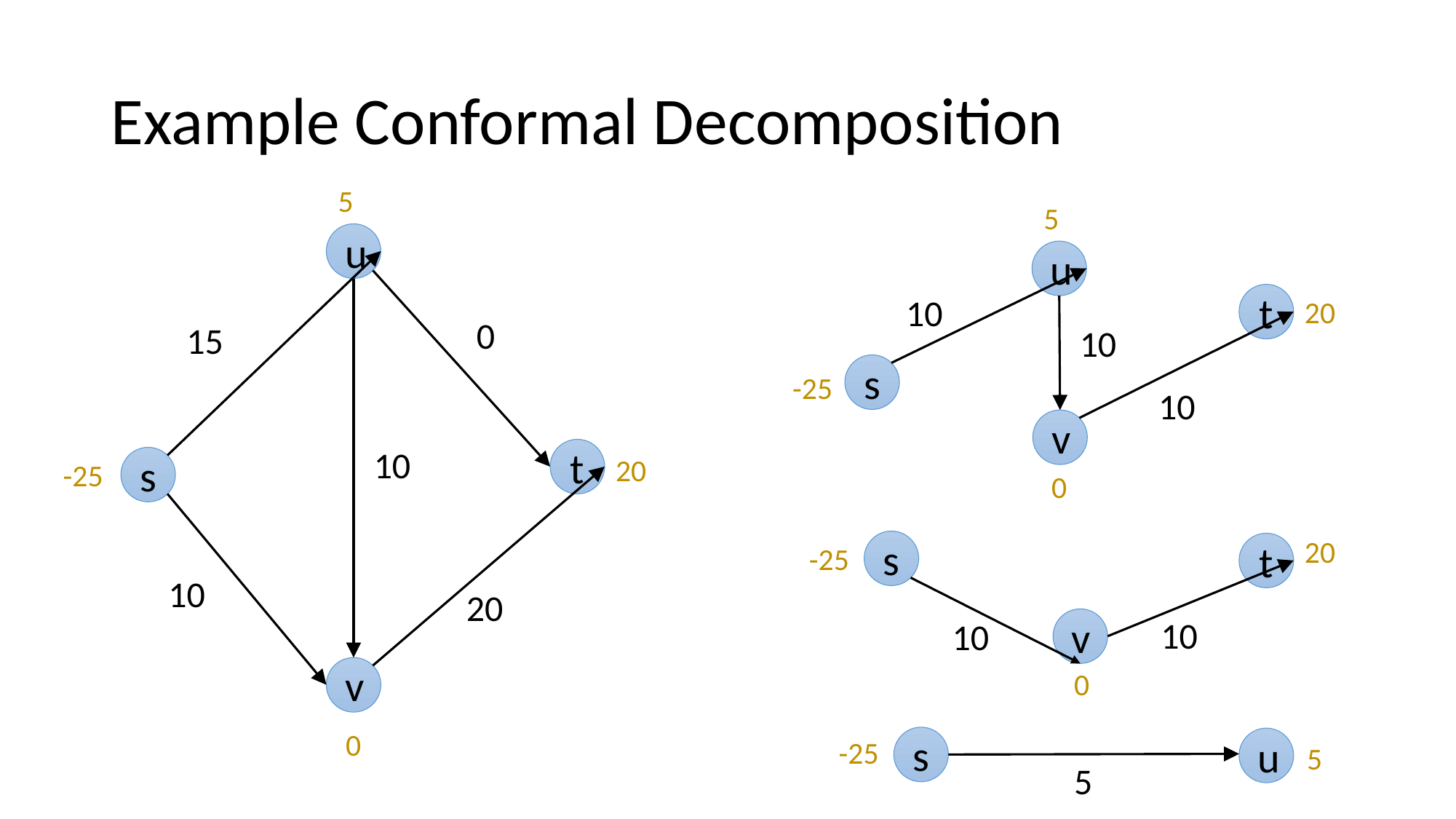

# Example Conformal Decomposition
5
5
u
u
t
10
20
0
15
10
s
-25
10
v
10
t
20
s
-25
0
20
s
t
-25
10
20
10
10
v
v
0
0
s
-25
u
5
5